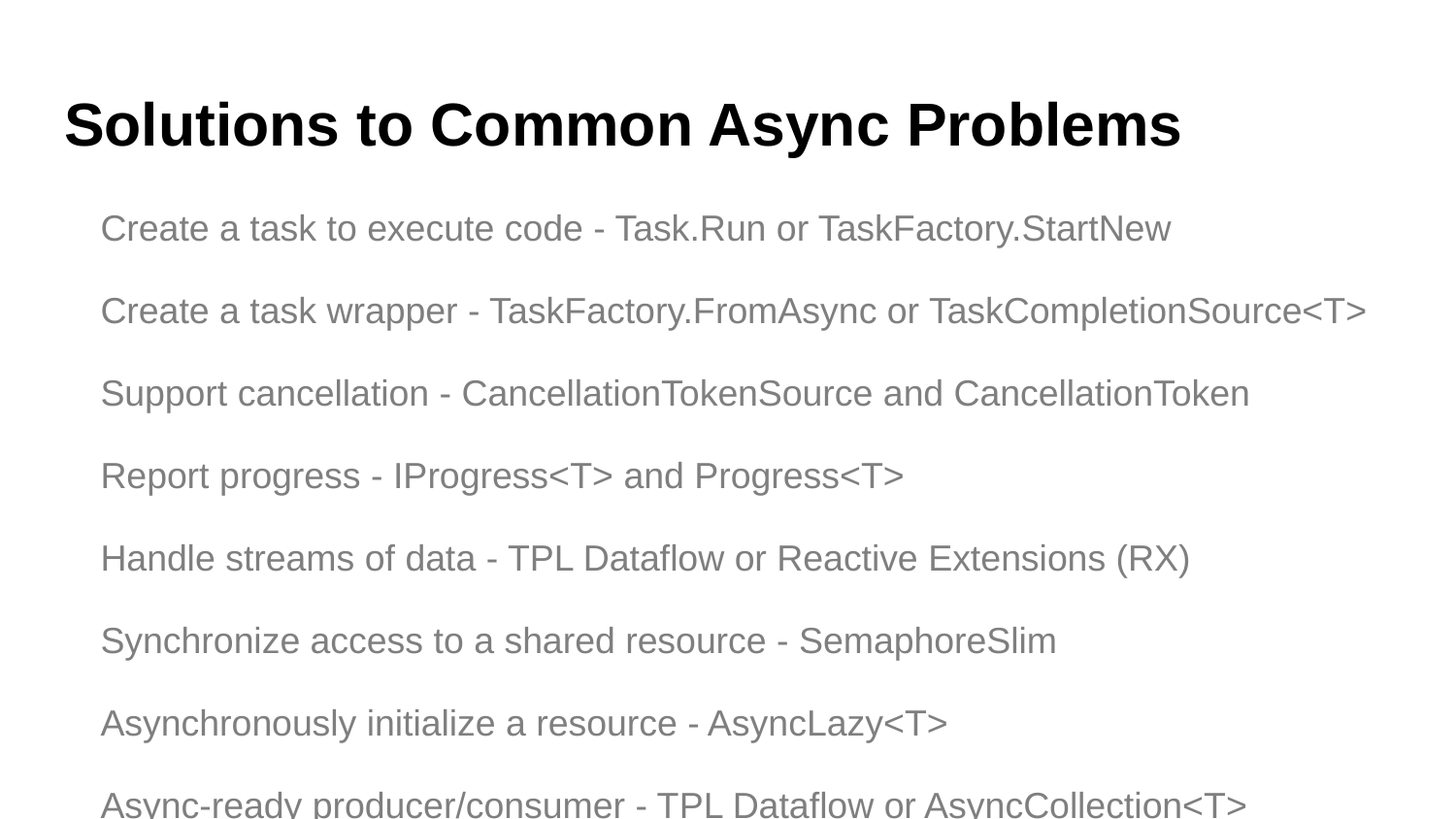

# Solutions to Common Async Problems
Create a task to execute code - Task.Run or TaskFactory.StartNew
Create a task wrapper - TaskFactory.FromAsync or TaskCompletionSource<T>
Support cancellation - CancellationTokenSource and CancellationToken
Report progress - IProgress<T> and Progress<T>
Handle streams of data - TPL Dataflow or Reactive Extensions (RX)
Synchronize access to a shared resource - SemaphoreSlim
Asynchronously initialize a resource - AsyncLazy<T>
Async-ready producer/consumer - TPL Dataflow or AsyncCollection<T>